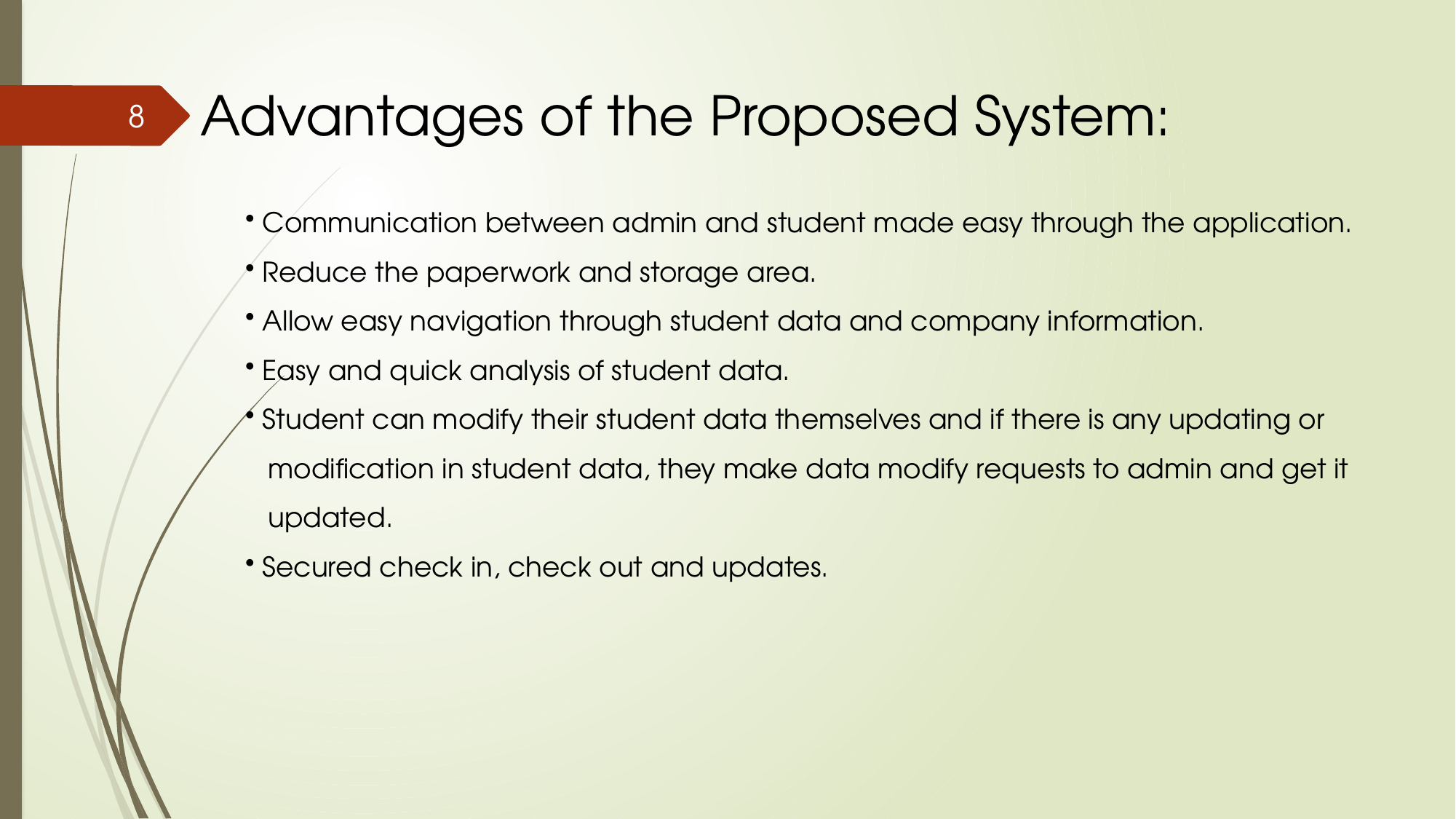

Advantages of the Proposed System:
8
 Communication between admin and student made easy through the application.
 Reduce the paperwork and storage area.
 Allow easy navigation through student data and company information.
 Easy and quick analysis of student data.
 Student can modify their student data themselves and if there is any updating or
   modification in student data, they make data modify requests to admin and get it
   updated.
 Secured check in, check out and updates.